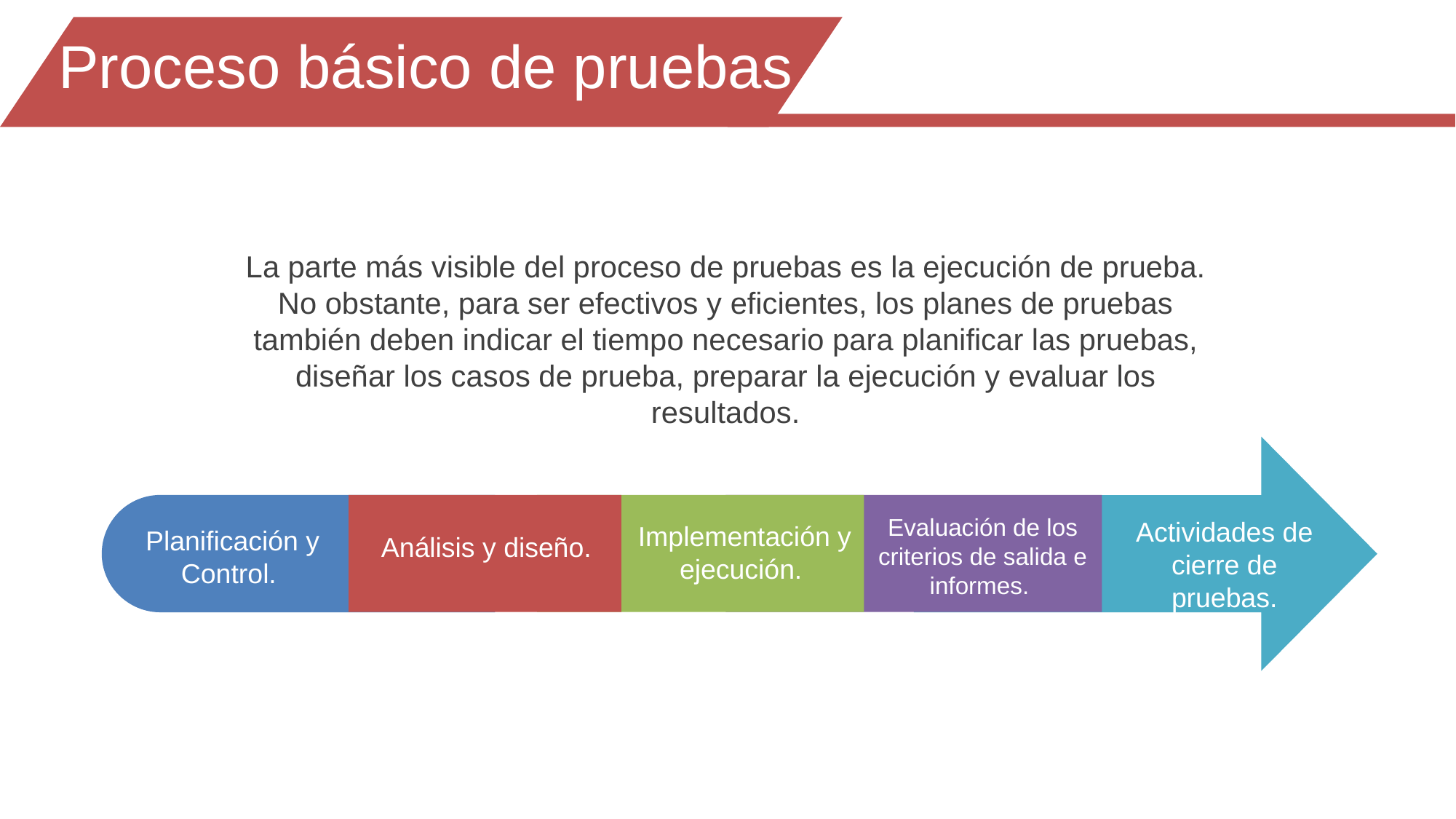

Proceso básico de pruebas
La parte más visible del proceso de pruebas es la ejecución de prueba. No obstante, para ser efectivos y eficientes, los planes de pruebas también deben indicar el tiempo necesario para planificar las pruebas, diseñar los casos de prueba, preparar la ejecución y evaluar los resultados.

Evaluación de los criterios de salida e informes.

Actividades de cierre de pruebas.
Implementación y ejecución.
Planificación y Control.
Análisis y diseño.